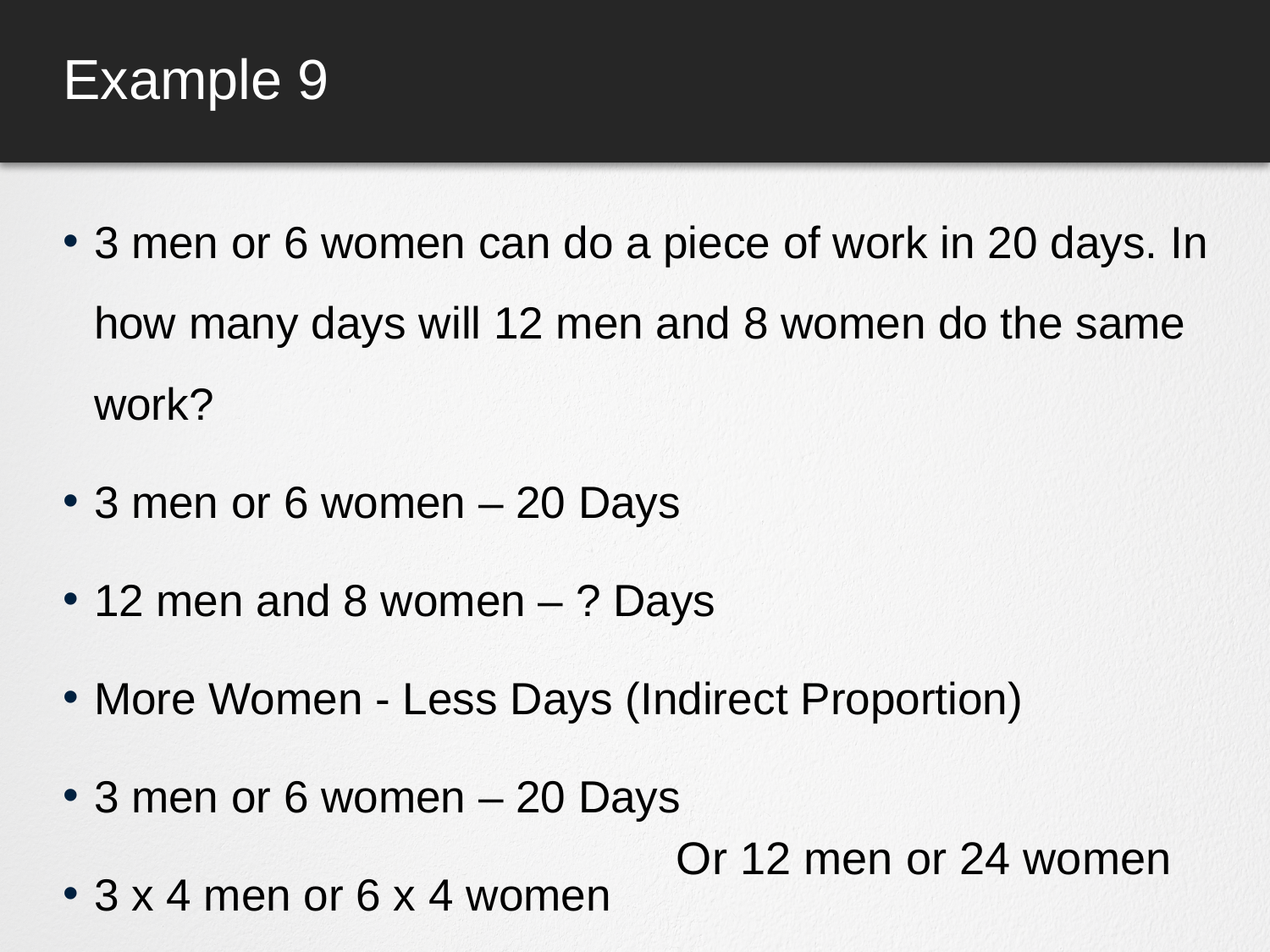

# Example 9
3 men or 6 women can do a piece of work in 20 days. In how many days will 12 men and 8 women do the same work?
3 men or 6 women – 20 Days
12 men and 8 women – ? Days
More Women - Less Days (Indirect Proportion)
3 men or 6 women – 20 Days
3 x 4 men or 6 x 4 women
Or 12 men or 24 women